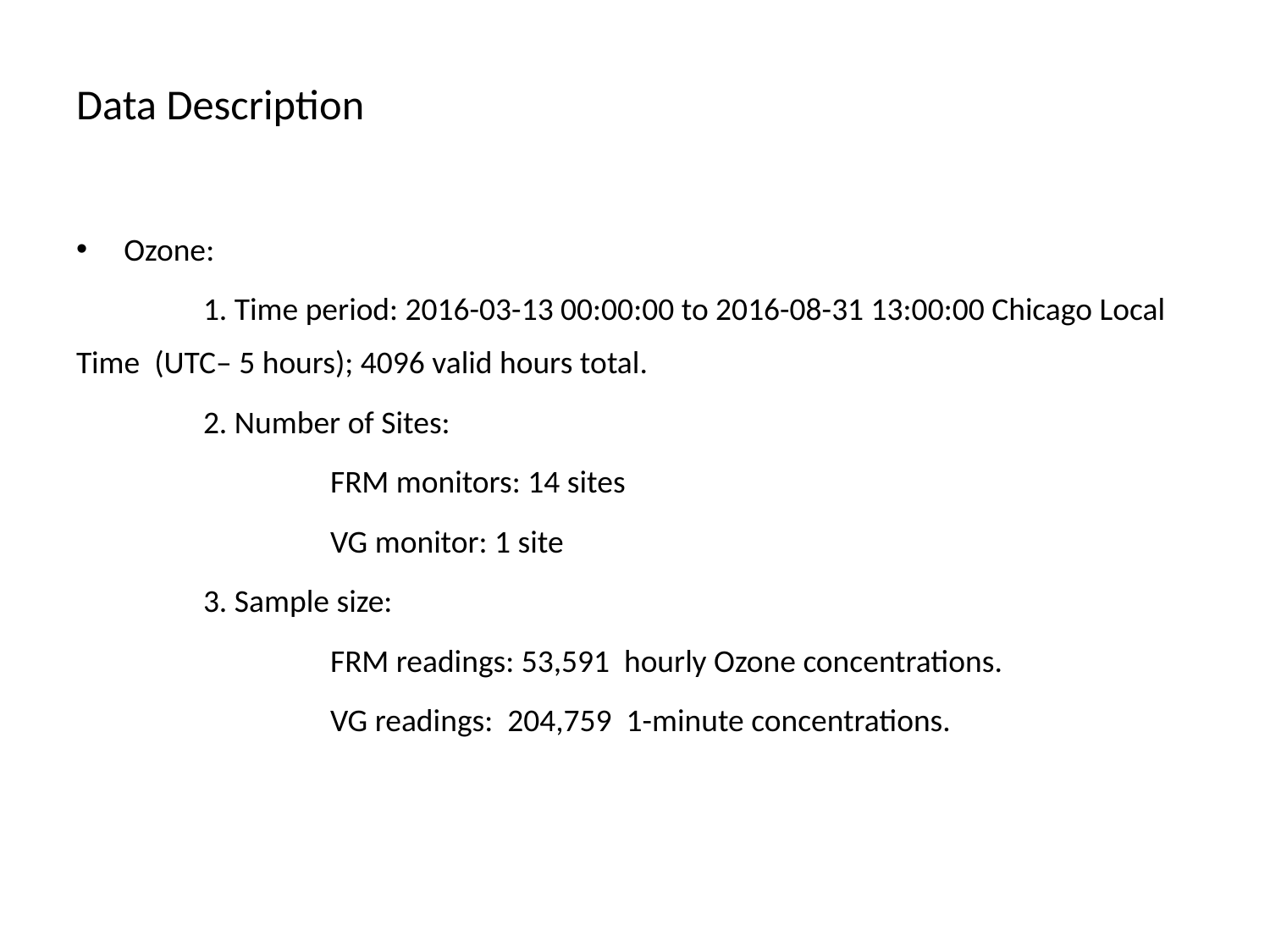

# Data Description
Ozone:
	1. Time period: 2016-03-13 00:00:00 to 2016-08-31 13:00:00 Chicago Local Time  (UTC– 5 hours); 4096 valid hours total.
	2. Number of Sites:
		FRM monitors: 14 sites
		VG monitor: 1 site
	3. Sample size:
		FRM readings: 53,591  hourly Ozone concentrations.
		VG readings:  204,759  1-minute concentrations.